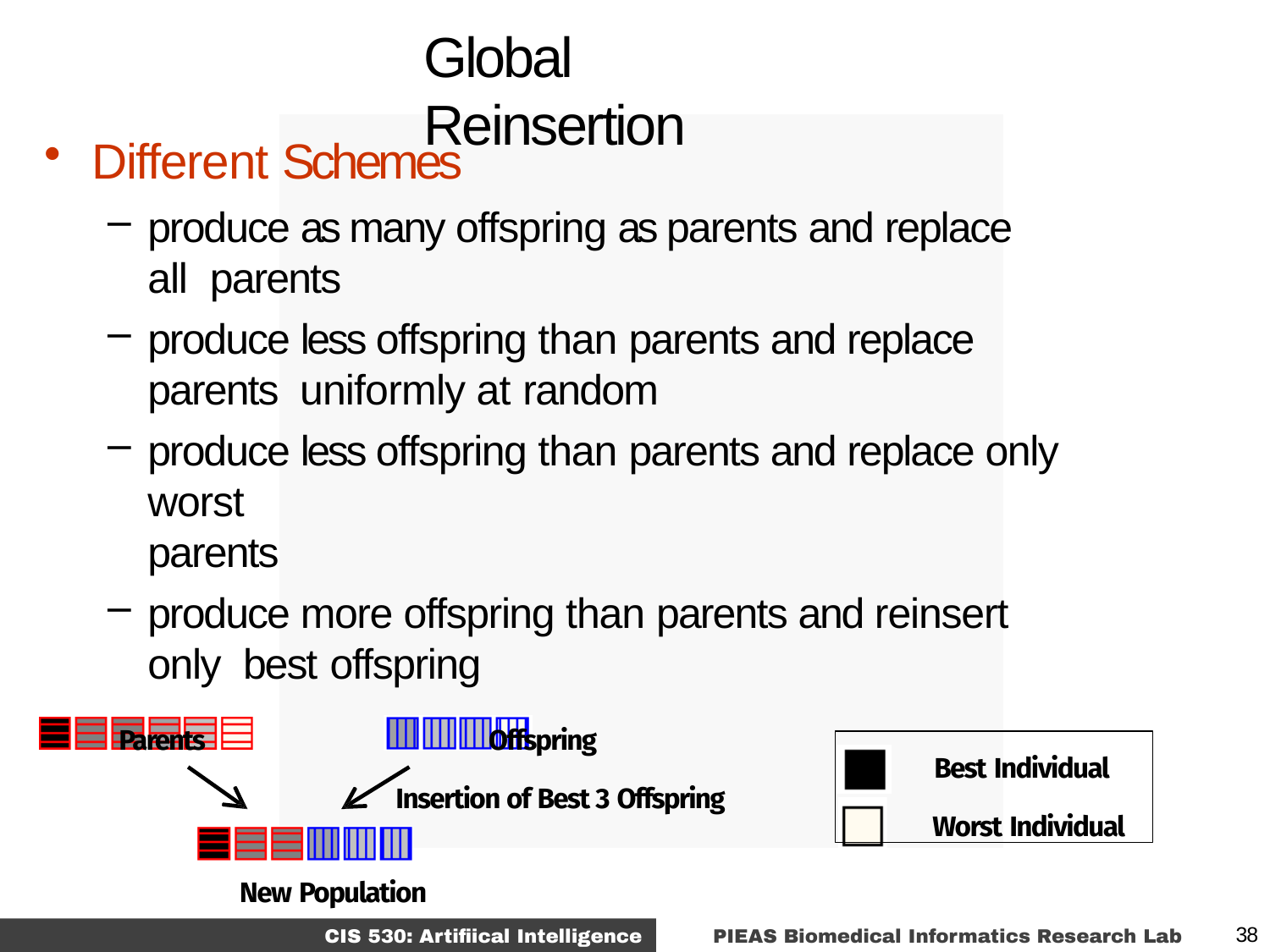

# Global Reinsertion
Different Schemes
produce as many offspring as parents and replace all  parents
produce less offspring than parents and replace parents  uniformly at random
produce less offspring than parents and replace only worst
parents
produce more offspring than parents and reinsert only  best offspring
Parents	Offspring

Best Individual
Worst Individual

Insertion of Best 3 Offspring

New Population
PIEAS Biomedical Informatics Research Lab
CIS 530: Artifiical Intelligence
38